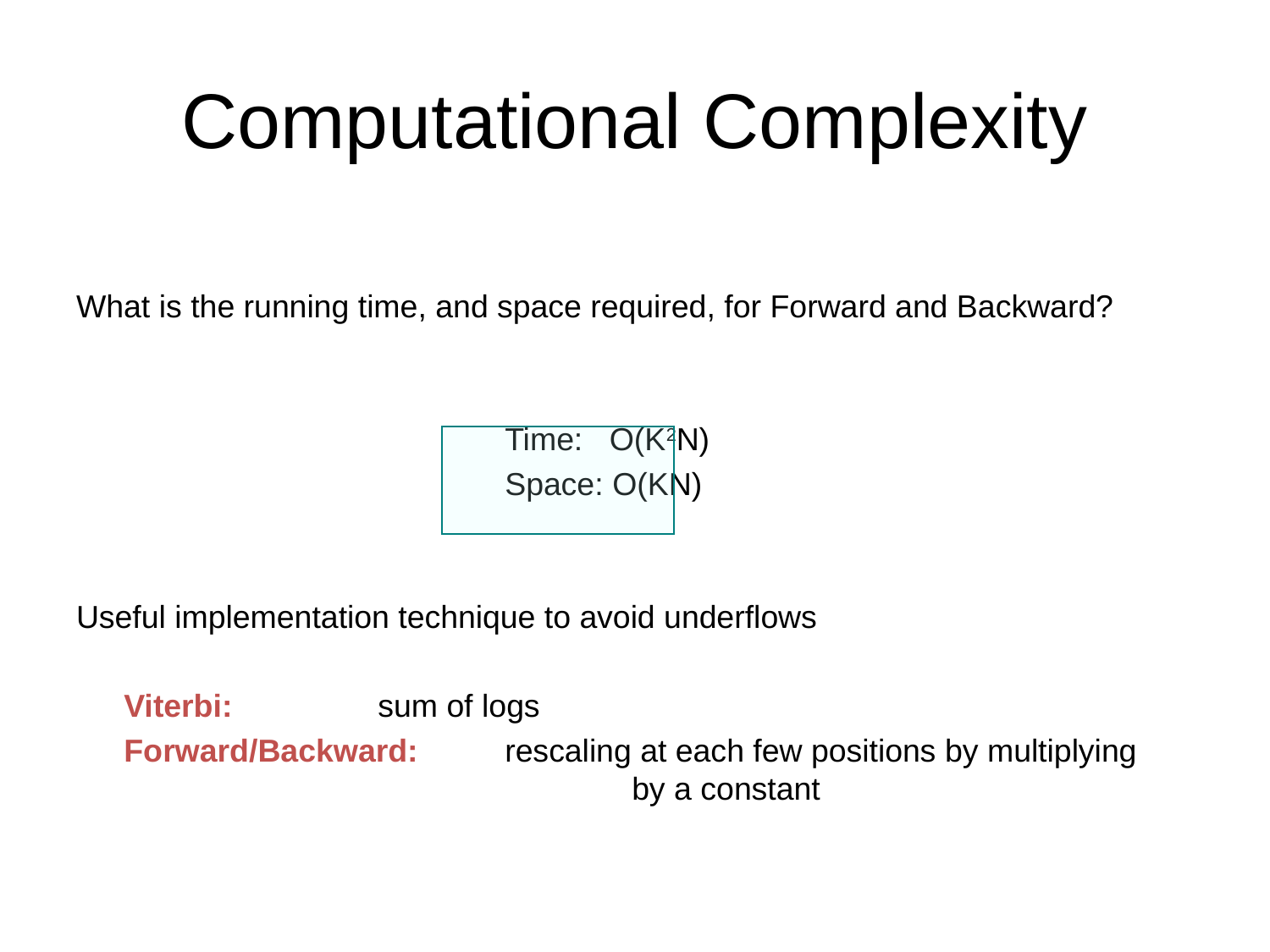

# Computational Complexity

What is the running time, and space required, for Forward and Backward?

				Time:   O(K2N)
				Space: O(KN)

Useful implementation technique to avoid underflows

	Viterbi:	         	sum of logs
	Forward/Backward: 	rescaling at each few positions by multiplying 		 	         	by a constant